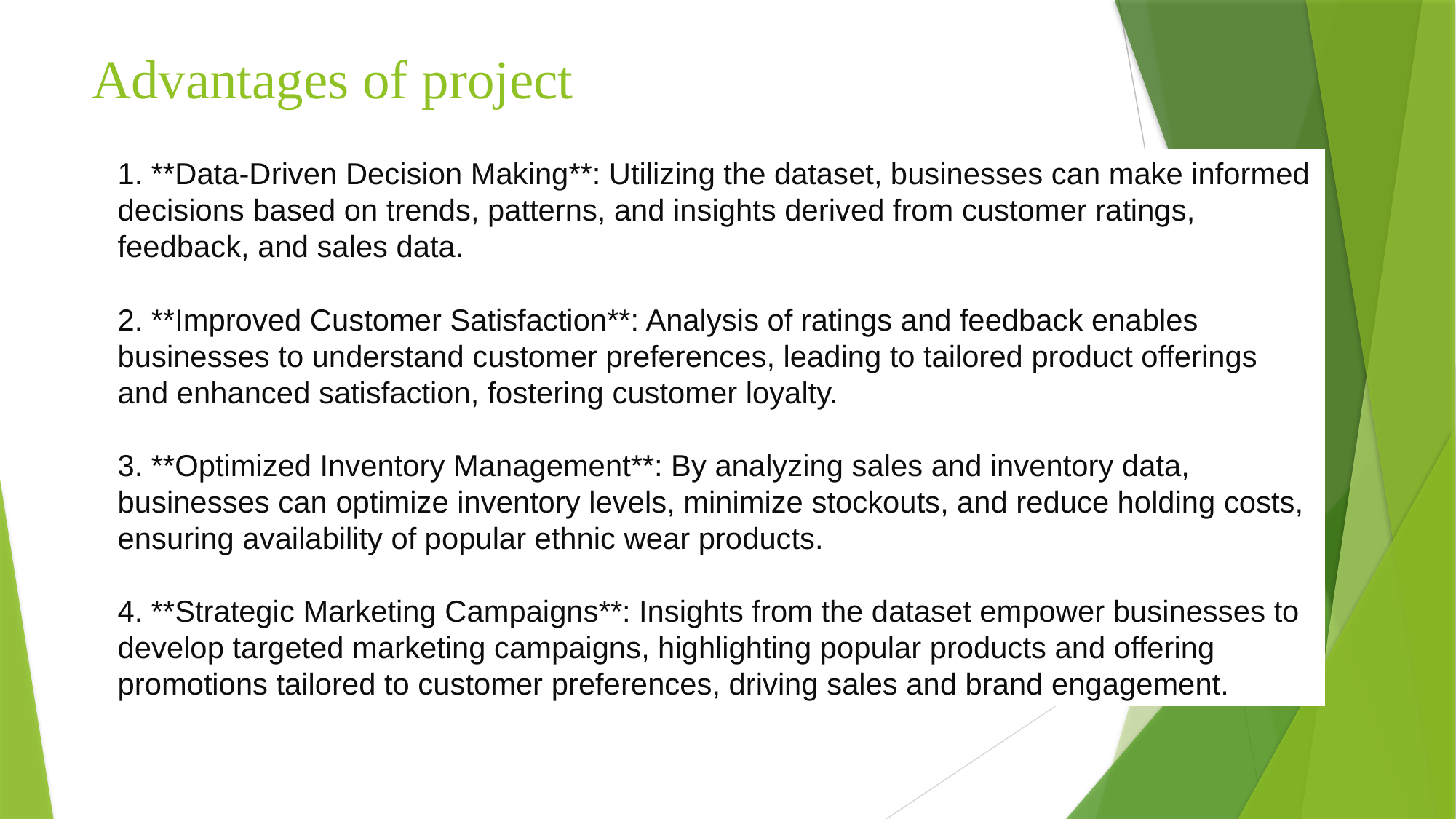

# Advantages of project
1. **Data-Driven Decision Making**: Utilizing the dataset, businesses can make informed decisions based on trends, patterns, and insights derived from customer ratings, feedback, and sales data.

2. **Improved Customer Satisfaction**: Analysis of ratings and feedback enables businesses to understand customer preferences, leading to tailored product offerings and enhanced satisfaction, fostering customer loyalty.

3. **Optimized Inventory Management**: By analyzing sales and inventory data, businesses can optimize inventory levels, minimize stockouts, and reduce holding costs, ensuring availability of popular ethnic wear products.

4. **Strategic Marketing Campaigns**: Insights from the dataset empower businesses to develop targeted marketing campaigns, highlighting popular products and offering promotions tailored to customer preferences, driving sales and brand engagement.
|  | ReplyForward Add reaction |
| --- | --- |